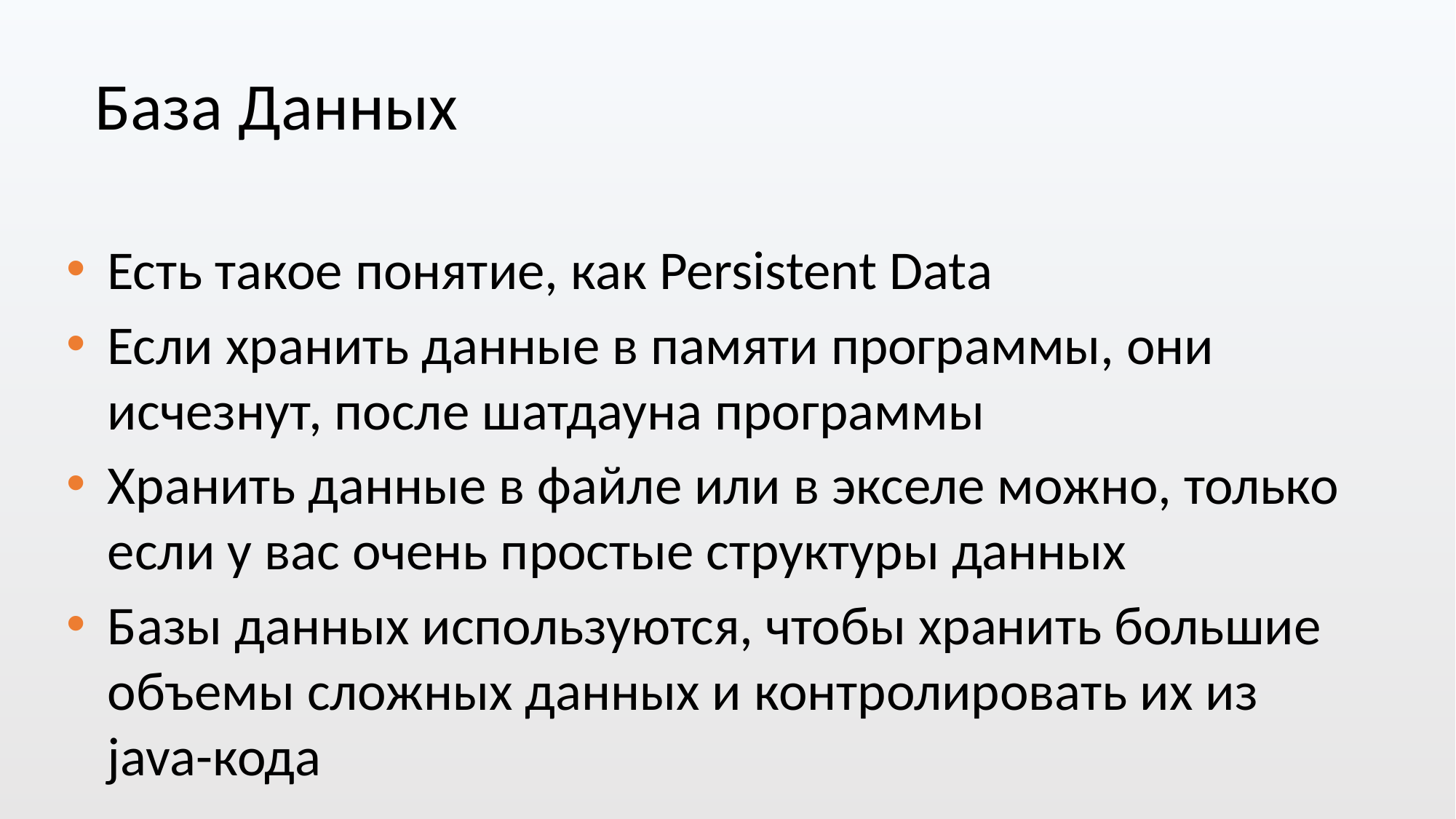

База Данных
Есть такое понятие, как Persistent Data
Если хранить данные в памяти программы, они исчезнут, после шатдауна программы
Хранить данные в файле или в экселе можно, только если у вас очень простые структуры данных
Базы данных используются, чтобы хранить большие объемы сложных данных и контролировать их из java-кода